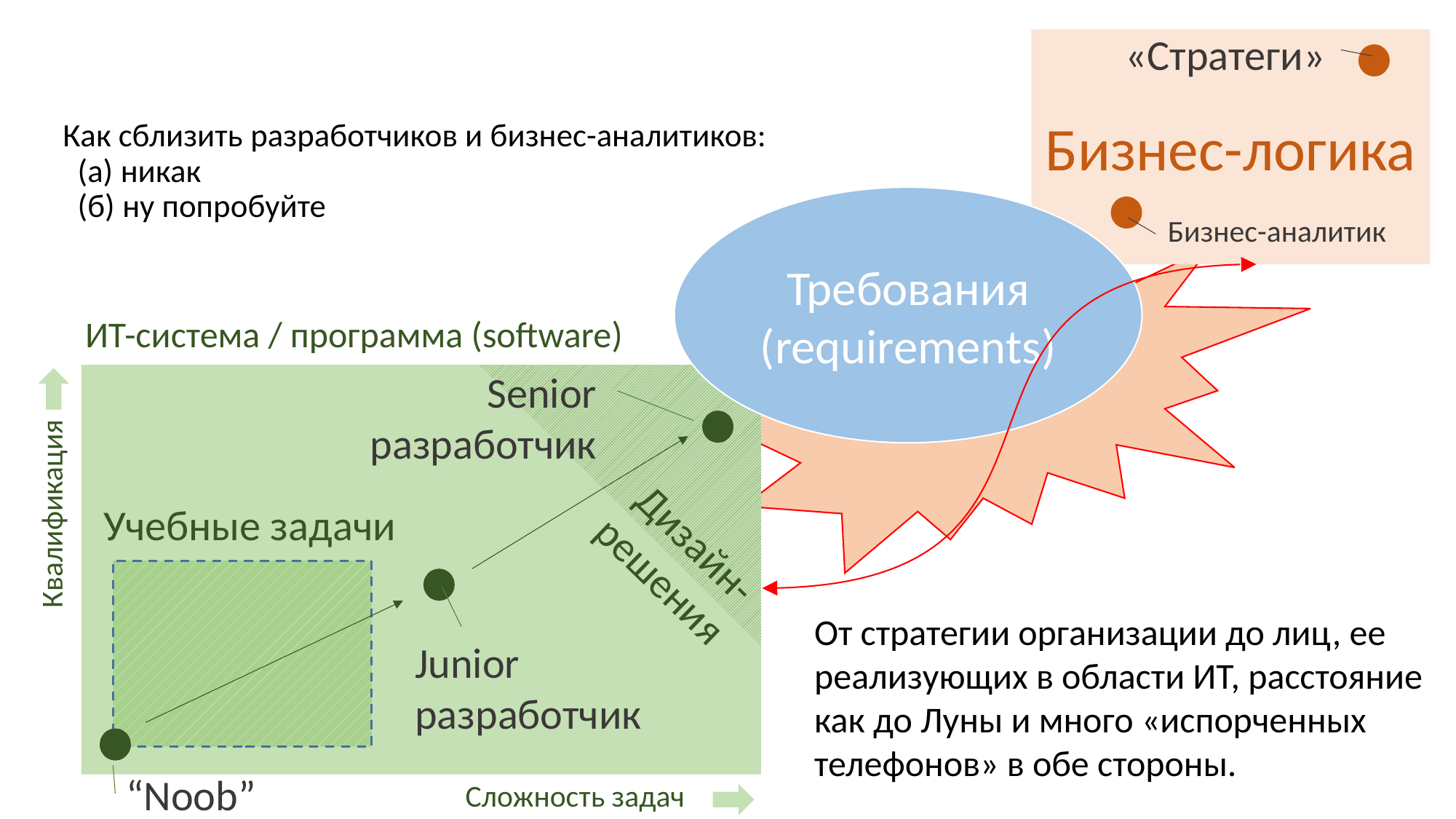

«Стратеги»
Бизнес-логика

# Как сблизить разработчиков и бизнес-аналитиков: (а) никак (б) ну попробуйте
Требования (requirements)

Бизнес-аналитик
ИТ-система / программа (software)
Senior разработчик

Учебные задачи
Дизайн-решения
Квалификация

От стратегии организации до лиц, ее реализующих в области ИТ, расстояние как до Луны и много «испорченных телефонов» в обе стороны.
Junior разработчик

“Noob”
Сложность задач